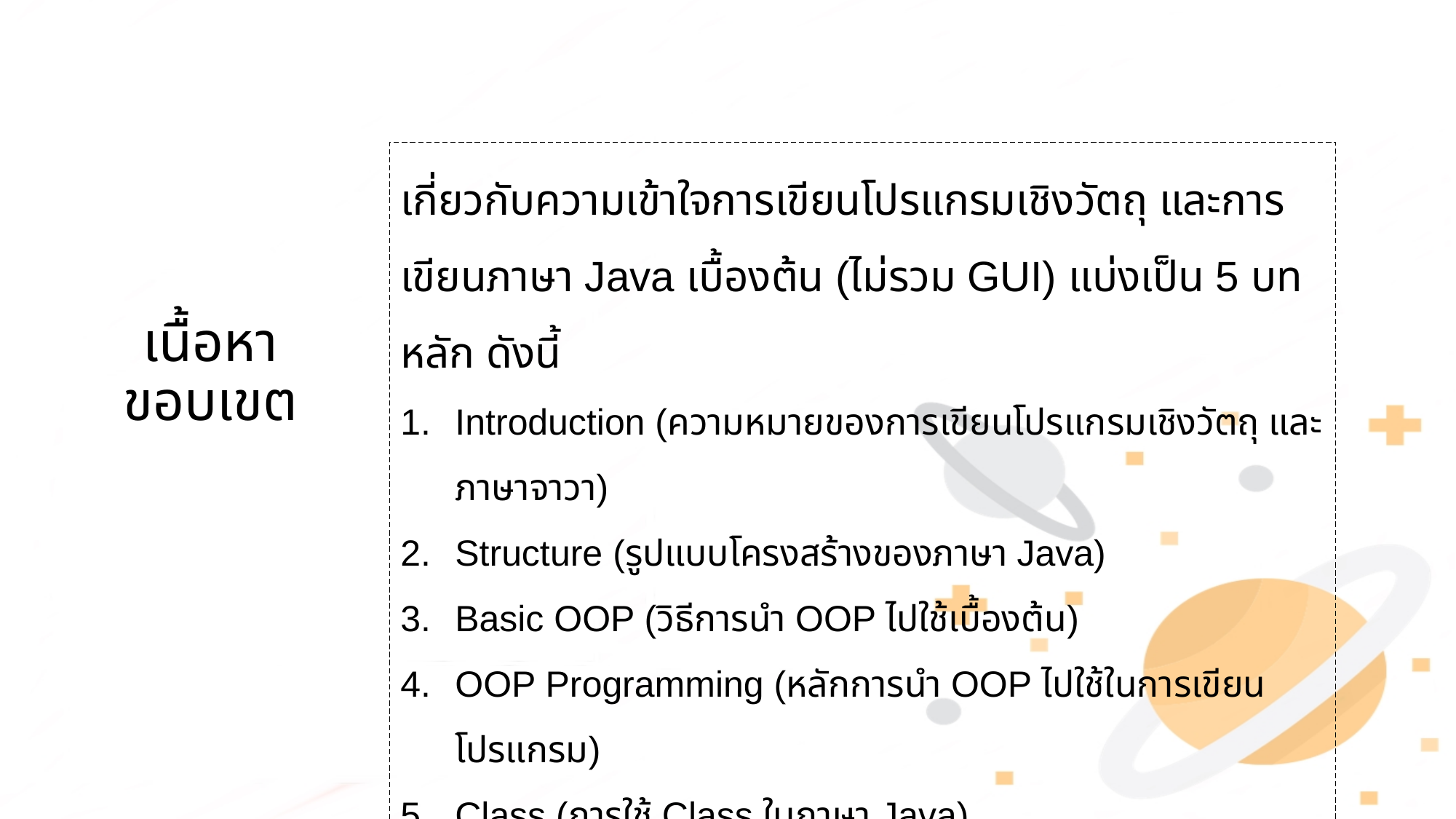

เกี่ยวกับความเข้าใจการเขียนโปรแกรมเชิงวัตถุ และการเขียนภาษา Java เบื้องต้น (ไม่รวม GUI) แบ่งเป็น 5 บทหลัก ดังนี้
Introduction (ความหมายของการเขียนโปรแกรมเชิงวัตถุ และภาษาจาวา)
Structure (รูปแบบโครงสร้างของภาษา Java)
Basic OOP (วิธีการนำ OOP ไปใช้เบื้องต้น)
OOP Programming (หลักการนำ OOP ไปใช้ในการเขียนโปรแกรม)
Class (การใช้ Class ในภาษา Java)
# เนื้อหา ขอบเขต